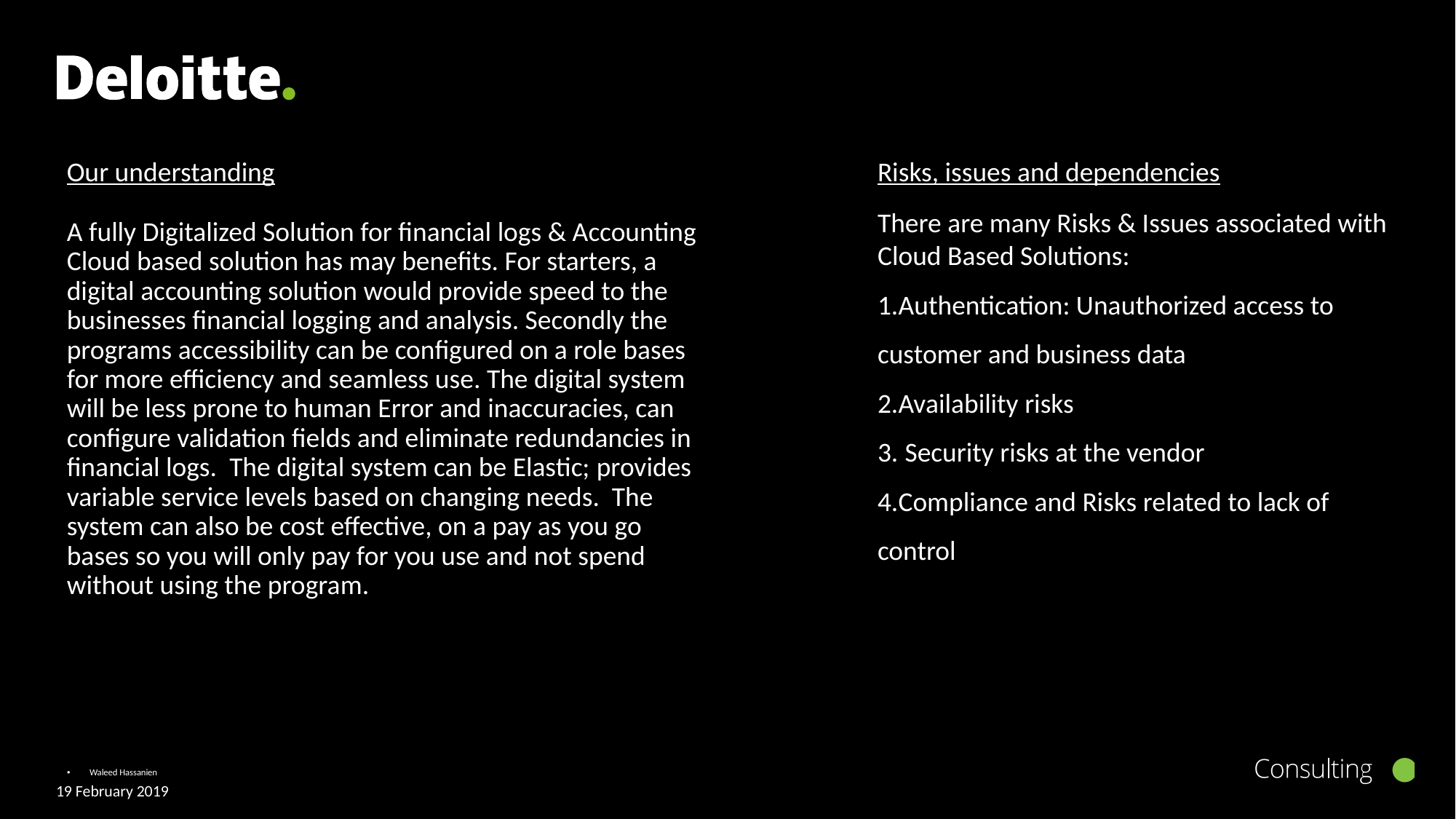

Our understanding
Risks, issues and dependencies
There are many Risks & Issues associated with Cloud Based Solutions:
Authentication: Unauthorized access to customer and business data
Availability risks
Security risks at the vendor
Compliance and Risks related to lack of control
A fully Digitalized Solution for financial logs & Accounting Cloud based solution has may benefits. For starters, a digital accounting solution would provide speed to the businesses financial logging and analysis. Secondly the programs accessibility can be configured on a role bases for more efficiency and seamless use. The digital system will be less prone to human Error and inaccuracies, can configure validation fields and eliminate redundancies in financial logs.  The digital system can be Elastic; provides variable service levels based on changing needs.  The system can also be cost effective, on a pay as you go bases so you will only pay for you use and not spend without using the program.

Waleed Hassanien
19 February 2019